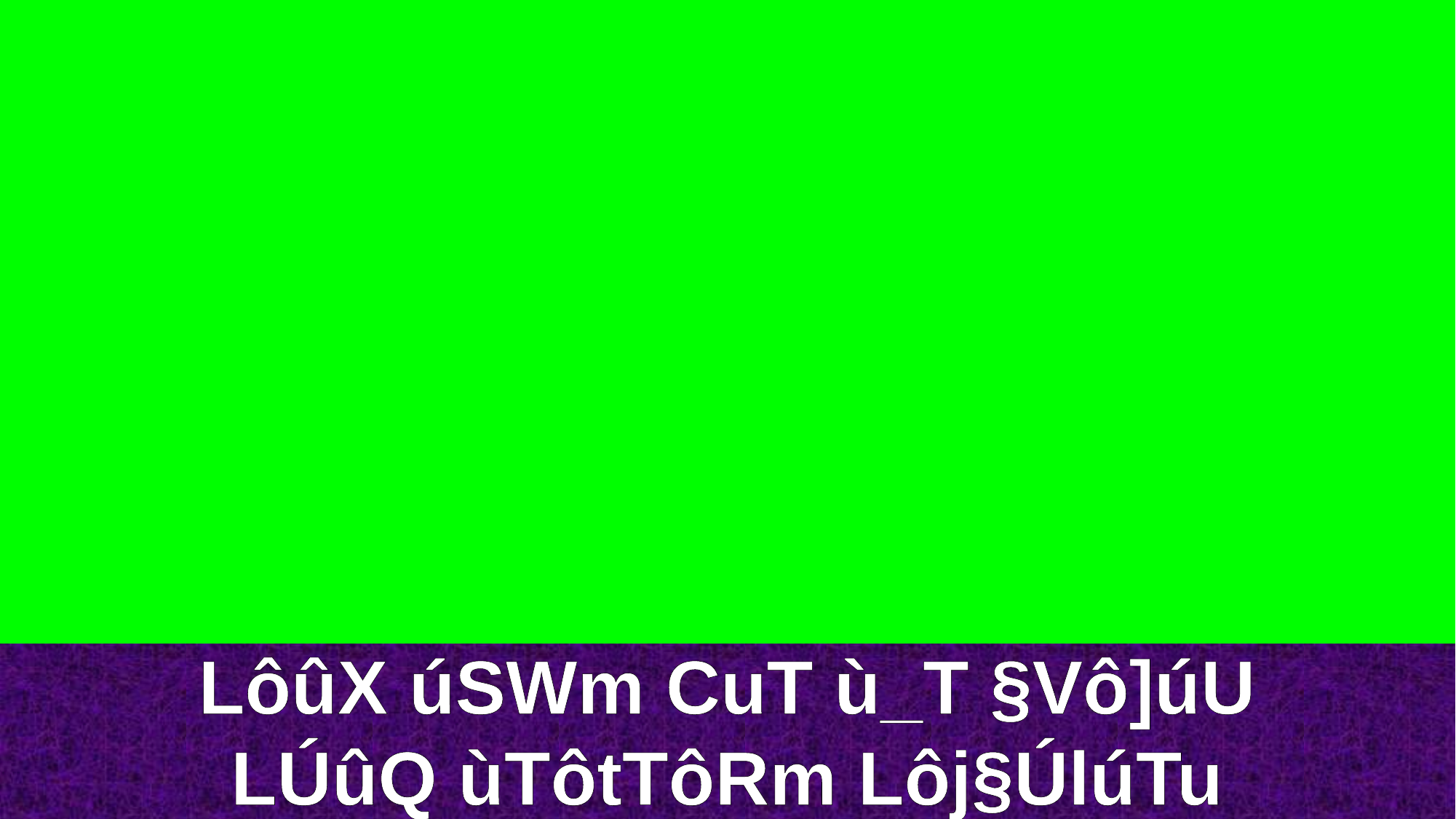

LôûX úSWm CuT ù_T §Vô]úU
LÚûQ ùTôtTôRm Lôj§ÚlúTu